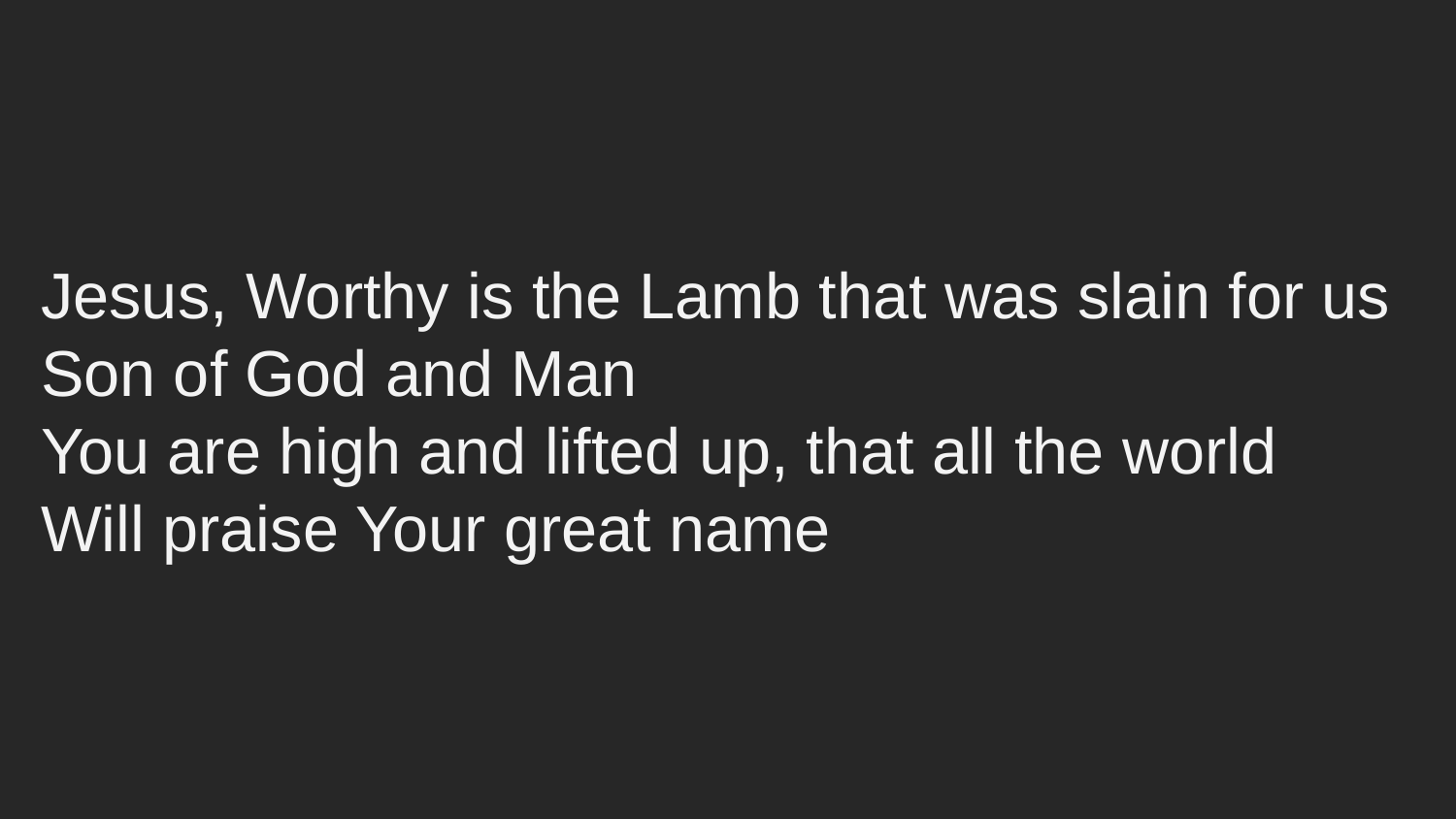

Jesus, Worthy is the Lamb that was slain for us
Son of God and Man
You are high and lifted up, that all the world
Will praise Your great name